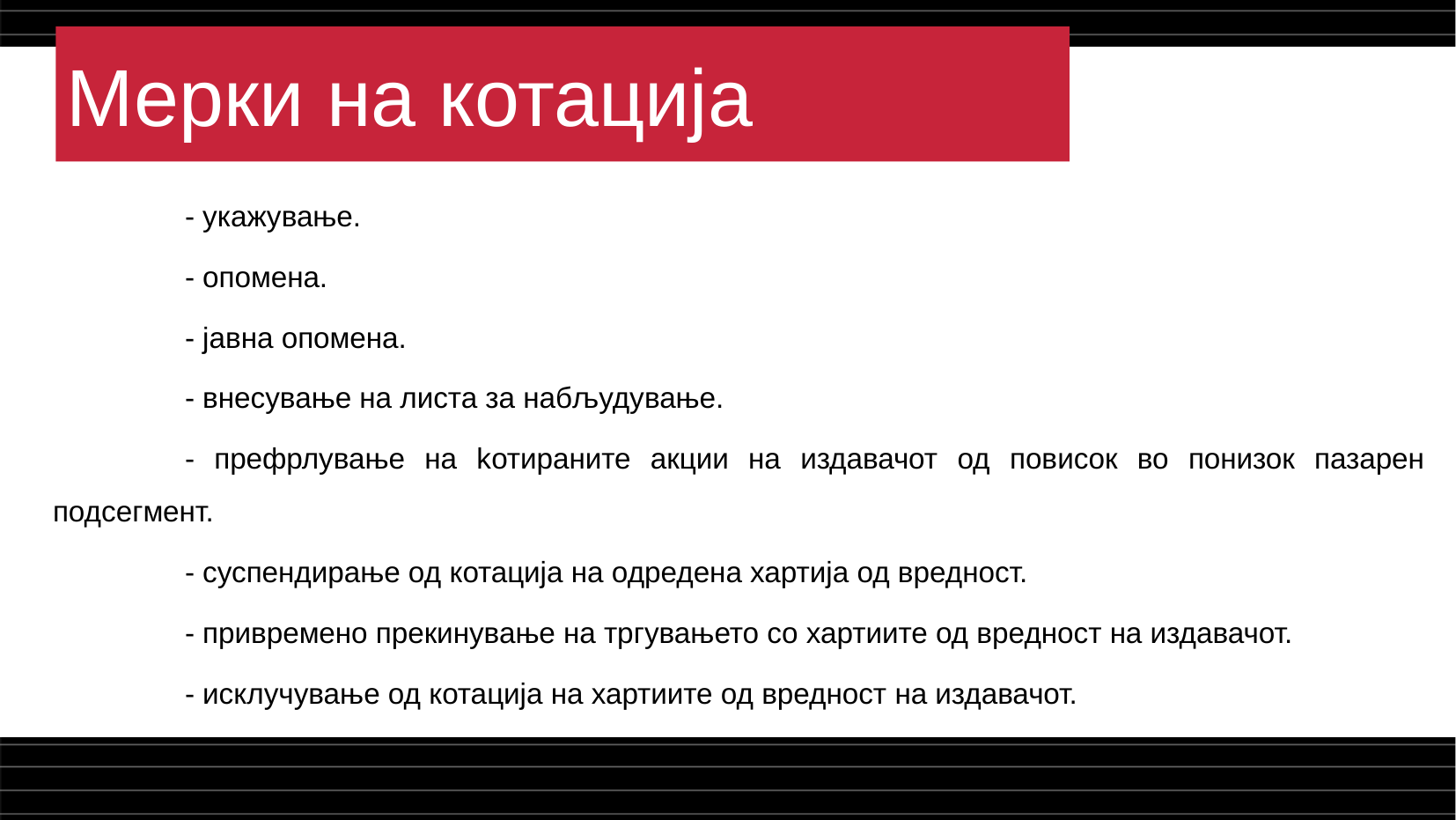

Мерки на котација
	- укажување.
	- опомена.
	- јавна опомена.
	- внесување на листа за набљудување.
	- префрлување на kотираните акции на издавачот од повисок во понизок пазарен подсегмент.
	- суспендирање од котација на одредена хартија од вредност.
	- привремено прекинување на тргувањето со хартиите од вредност на издавачот.
	- исклучување од котација на хартиите од вредност на издавачот.